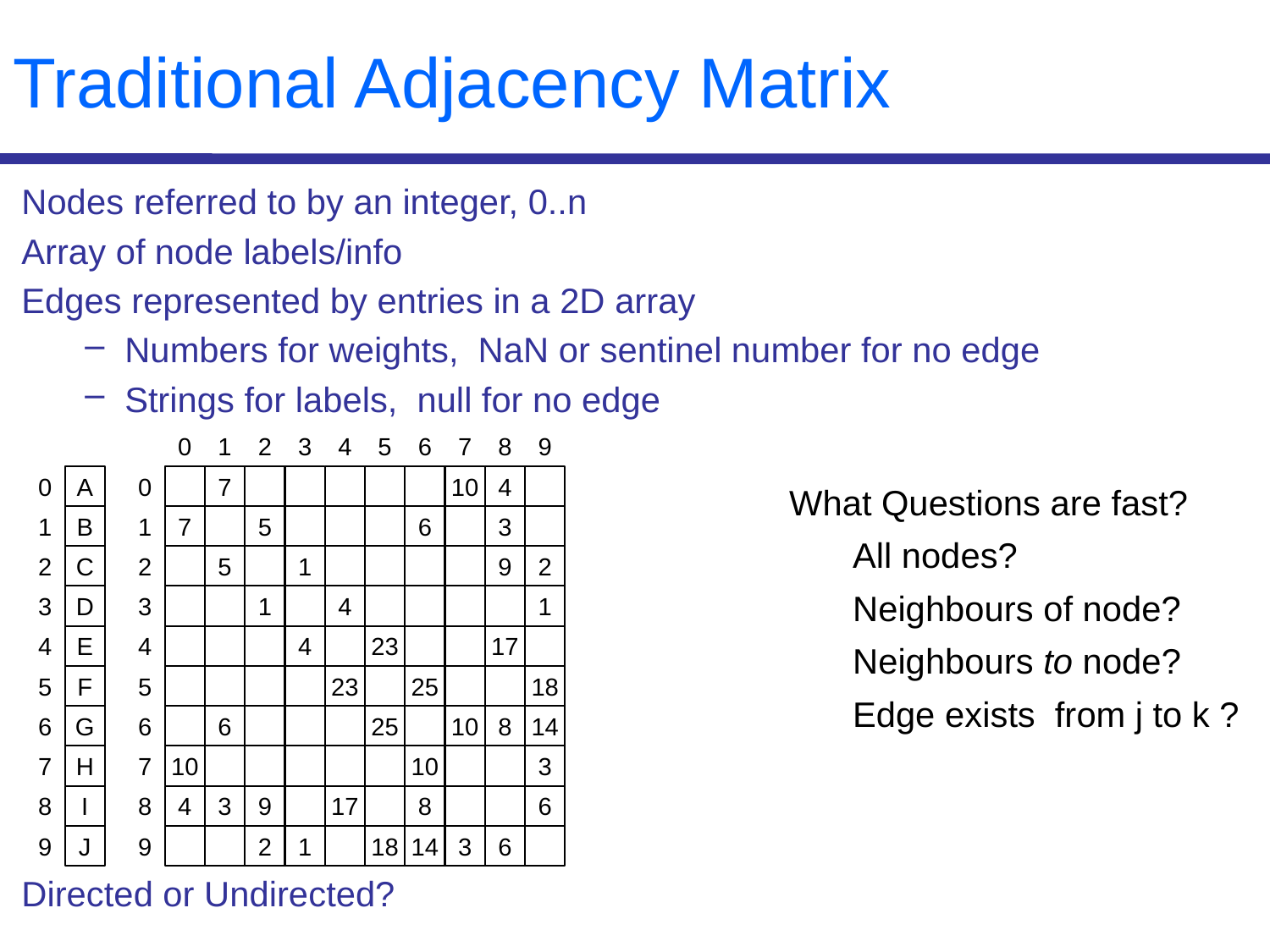

# Traditional Adjacency Matrix
Nodes referred to by an integer, 0..n
Array of node labels/info
Edges represented by entries in a 2D array
Numbers for weights,  NaN or sentinel number for no edge
Strings for labels,  null for no edge

Directed or Undirected?
0
1
2
3
4
5
6
7
8
9
0
A
0

7

10
4

What Questions are fast?
All nodes?
Neighbours of node?
Neighbours to node?
Edge exists  from j to k ?

1
B
1
7

5

6

3

2
C
2

5

1

9
2
3
D
3

1

4

1
4
E
4

4

23

17

5
F
5

23

25

18
6
G
6

6

25

10
8
14
7
H
7
10

10

3
8
I
8
4
3
9

17

8

6
9
J
9

2
1

18
14
3
6